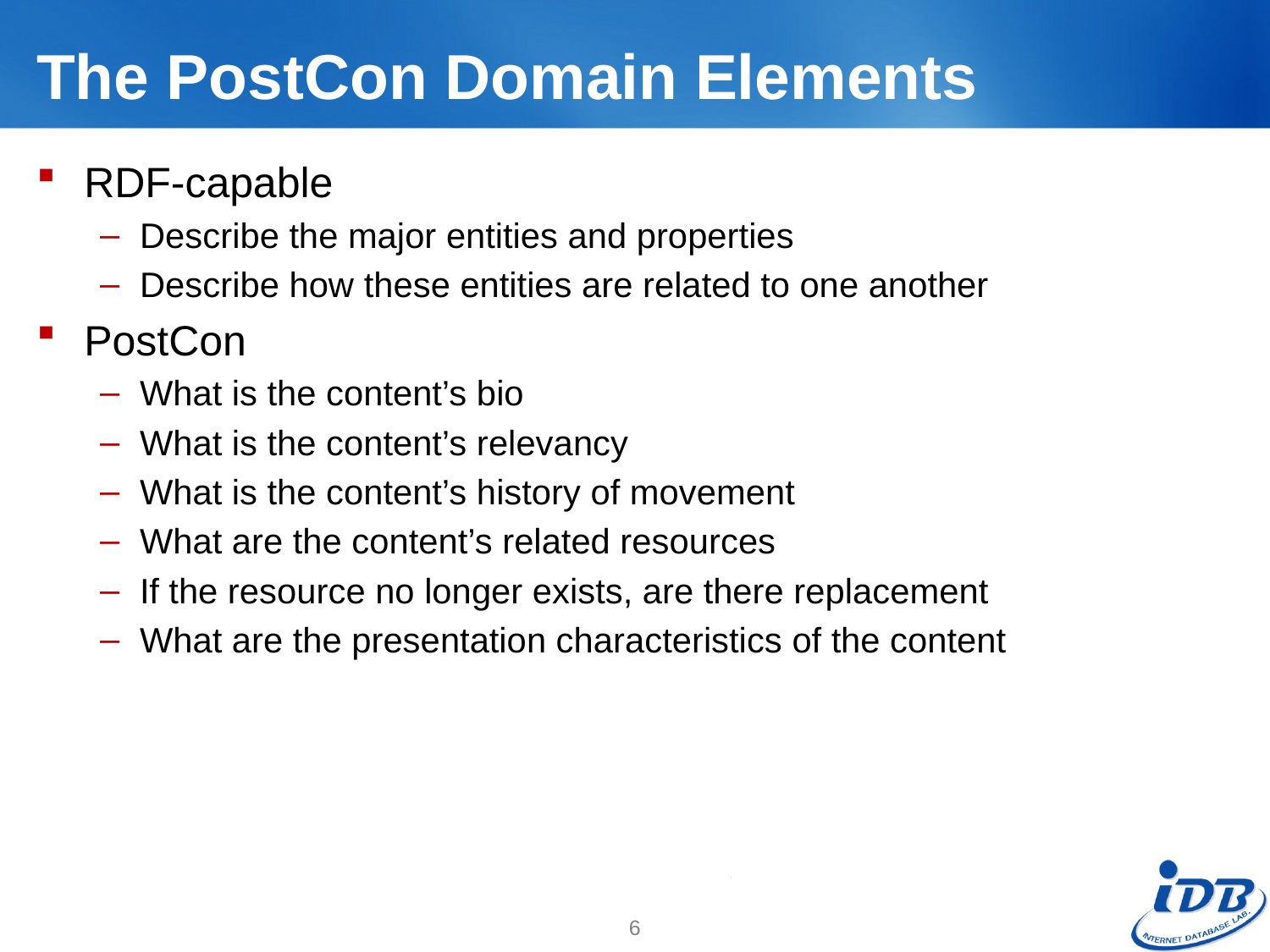

# The PostCon Domain Elements
RDF-capable
Describe the major entities and properties
Describe how these entities are related to one another
PostCon
What is the content’s bio
What is the content’s relevancy
What is the content’s history of movement
What are the content’s related resources
If the resource no longer exists, are there replacement
What are the presentation characteristics of the content

6